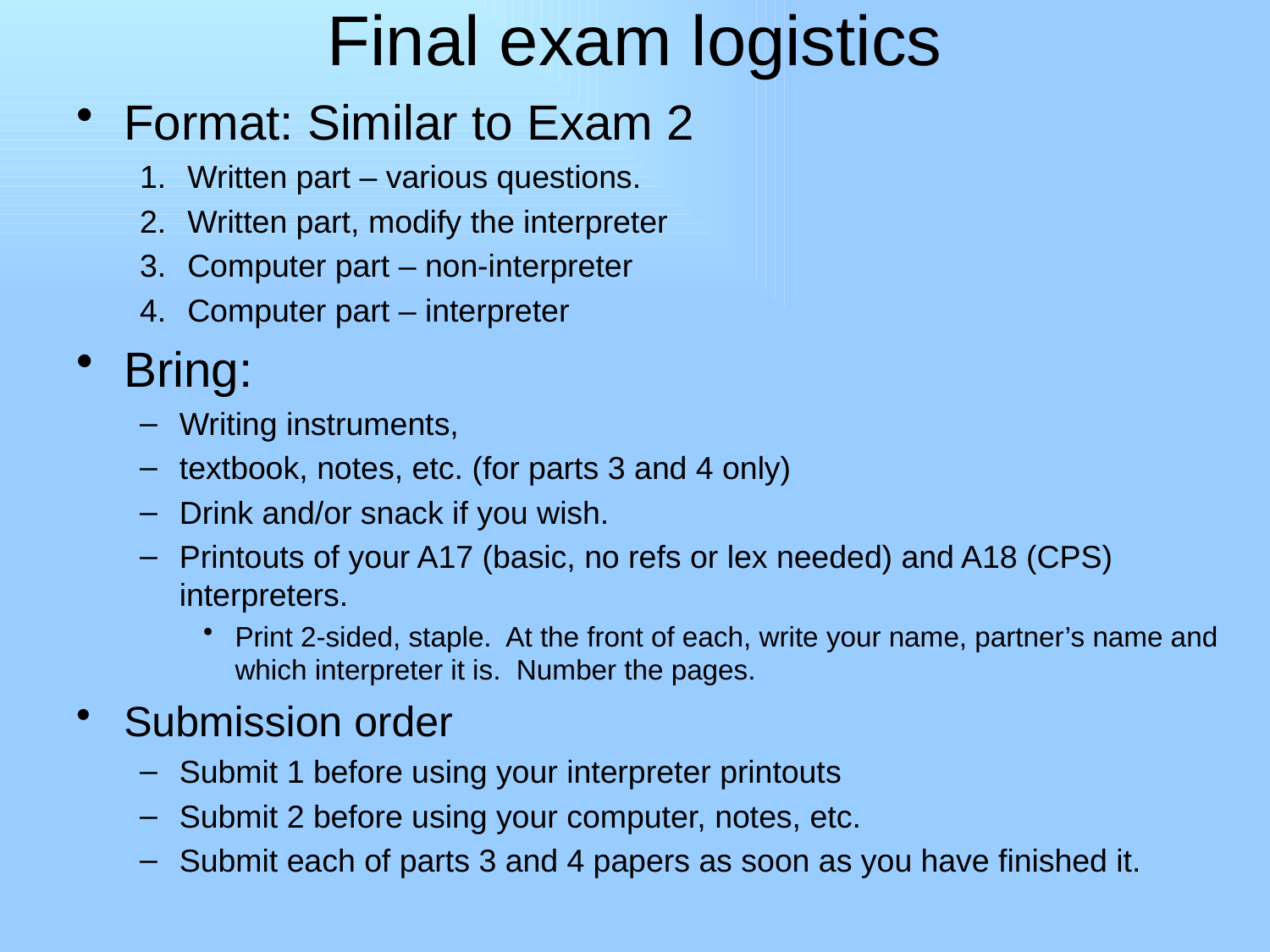

# Final exam logistics
Format: Similar to Exam 2
Written part – various questions.
Written part, modify the interpreter
Computer part – non-interpreter
Computer part – interpreter
Bring:
Writing instruments,
textbook, notes, etc. (for parts 3 and 4 only)
Drink and/or snack if you wish.
Printouts of your A17 (basic, no refs or lex needed) and A18 (CPS) interpreters.
Print 2-sided, staple.  At the front of each, write your name, partner’s name and which interpreter it is.  Number the pages.
Submission order
Submit 1 before using your interpreter printouts
Submit 2 before using your computer, notes, etc.
Submit each of parts 3 and 4 papers as soon as you have finished it.